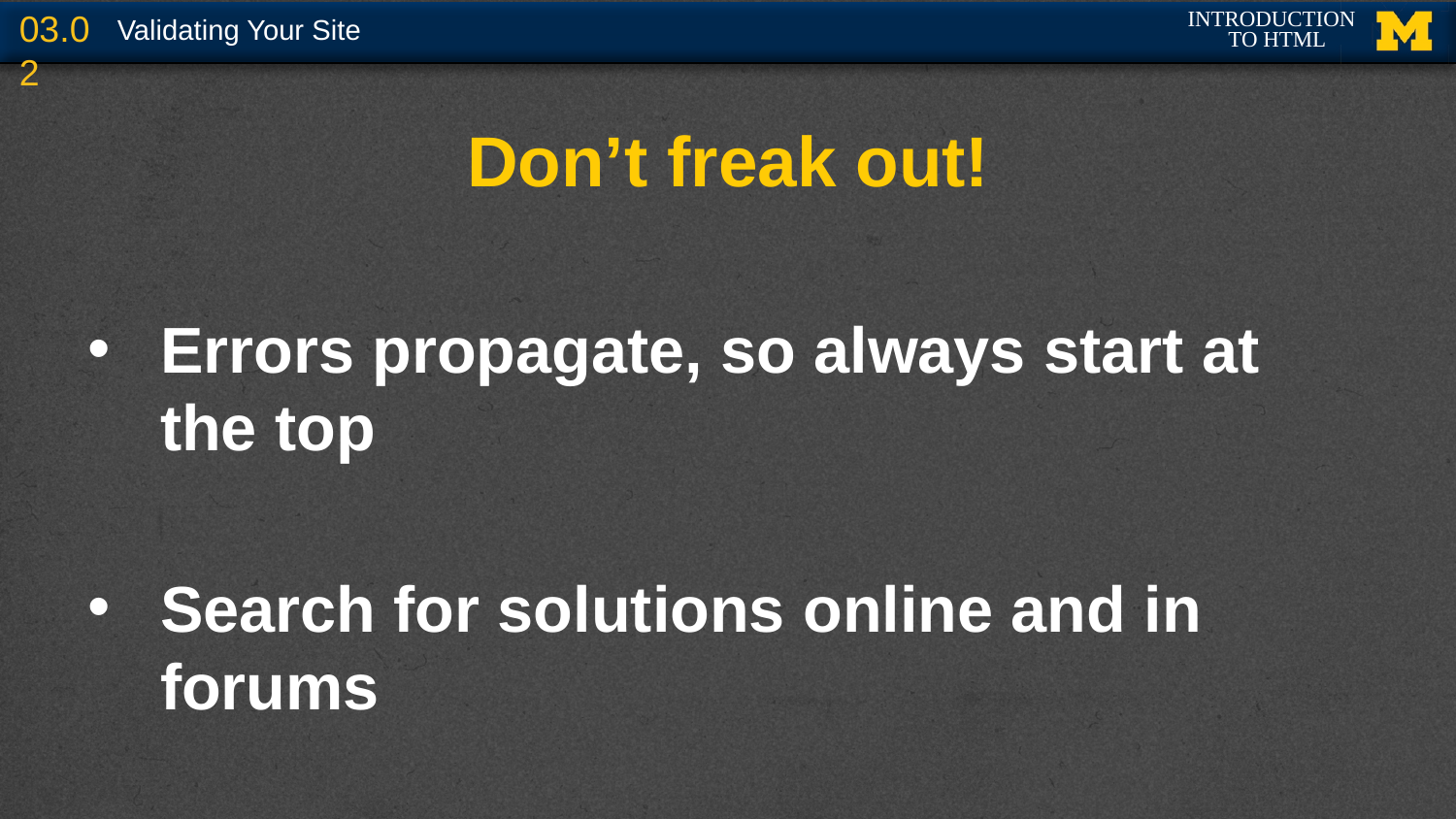

# Don’t freak out!
Errors propagate, so always start at the top

Search for solutions online and in forums